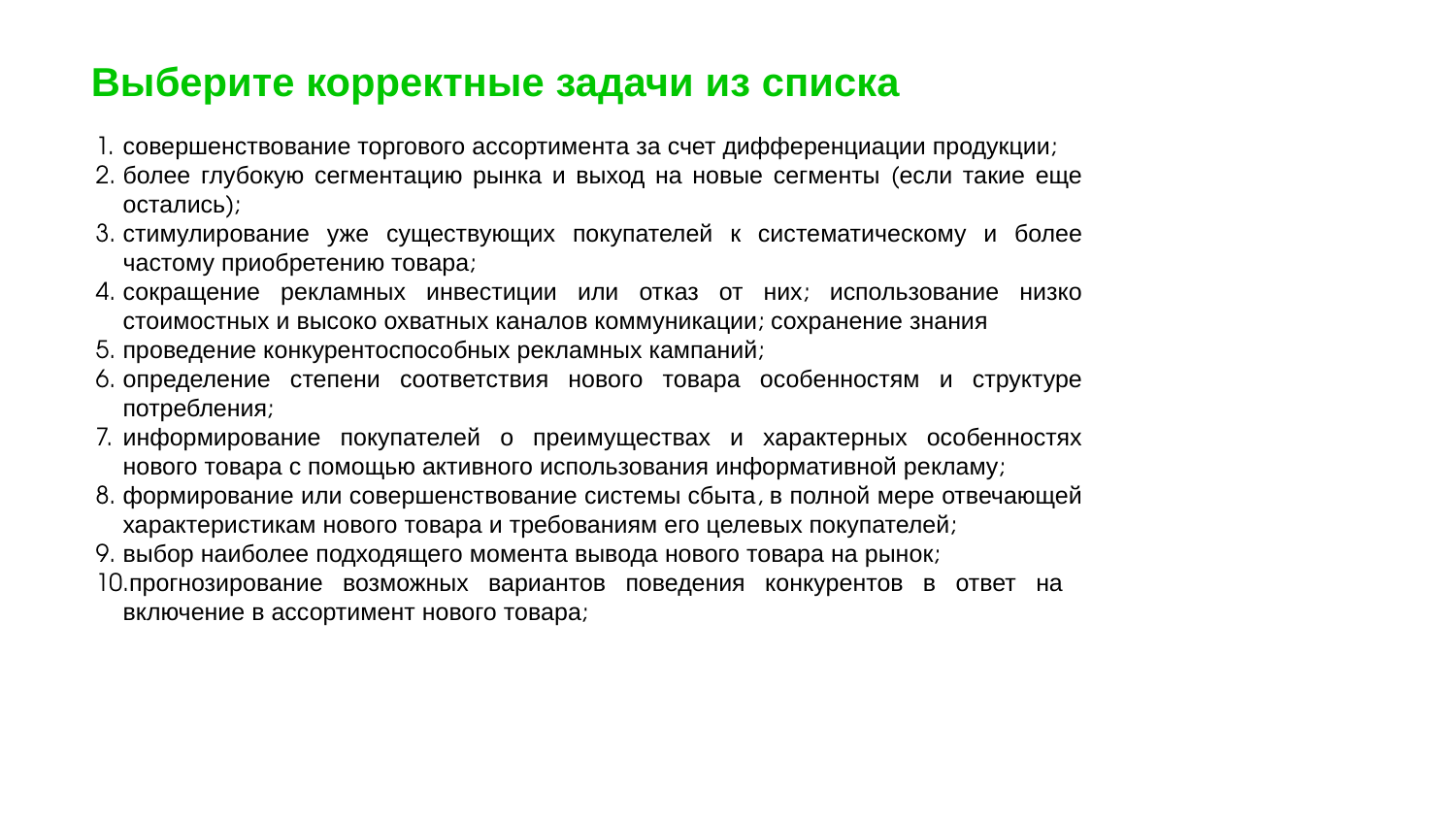

Выберите корректные задачи из списка
совершенствование торгового ассортимента за счет дифференциации продукции;
более глубокую сегментацию рынка и выход на новые сегменты (если такие еще остались);
стимулирование уже существующих покупателей к систематическому и более частому приобретению товара;
сокращение рекламных инвестиции или отказ от них; использование низко стоимостных и высоко охватных каналов коммуникации; сохранение знания
проведение конкурентоспособных рекламных кампаний;
определение степени соответствия нового товара особенностям и структуре потребления;
информирование покупателей о преимуществах и характерных особенностях нового товара с помощью активного использования информативной рекламу;
формирование или совершенствование системы сбыта, в полной мере отвечающей характеристикам нового товара и требованиям его целевых покупателей;
выбор наиболее подходящего момента вывода нового товара на рынок;
прогнозирование возможных вариантов поведения конкурентов в ответ на
включение в ассортимент нового товара;